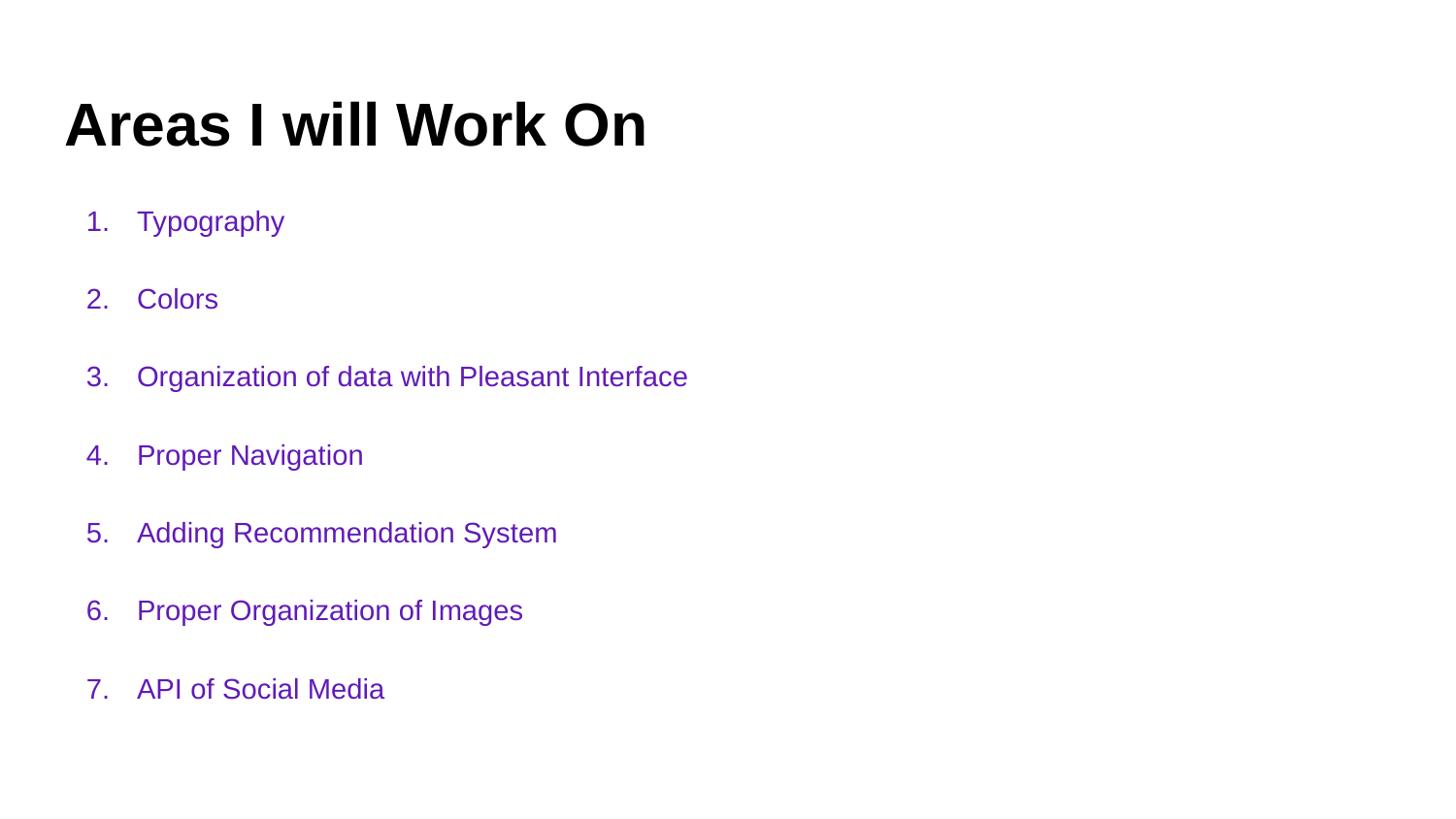

# Areas I will Work On
Typography

Colors

Organization of data with Pleasant Interface

Proper Navigation

Adding Recommendation System

Proper Organization of Images

API of Social Media